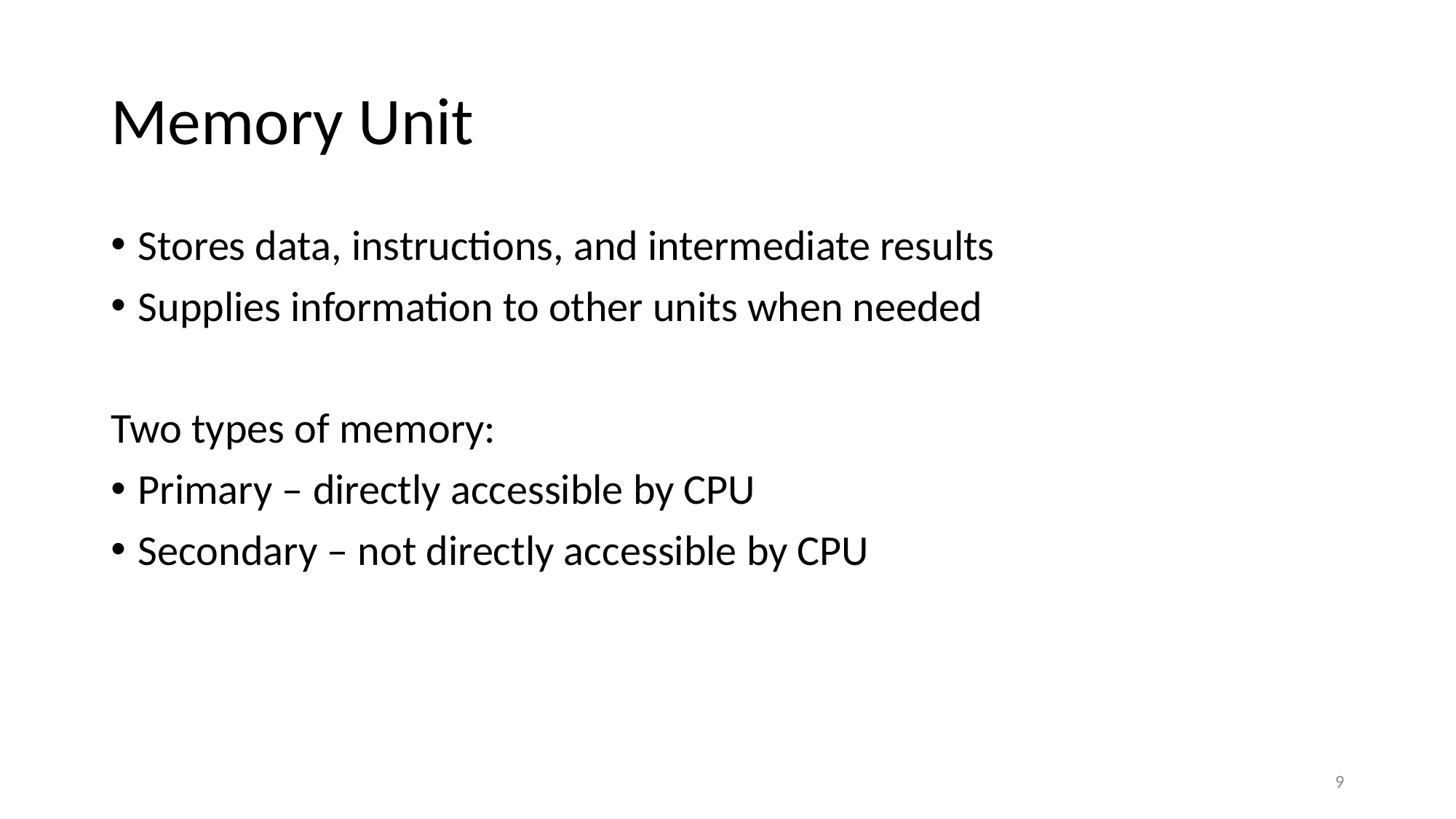

# Memory Unit
Stores data, instructions, and intermediate results
Supplies information to other units when needed

Two types of memory:
Primary – directly accessible by CPU
Secondary – not directly accessible by CPU
9